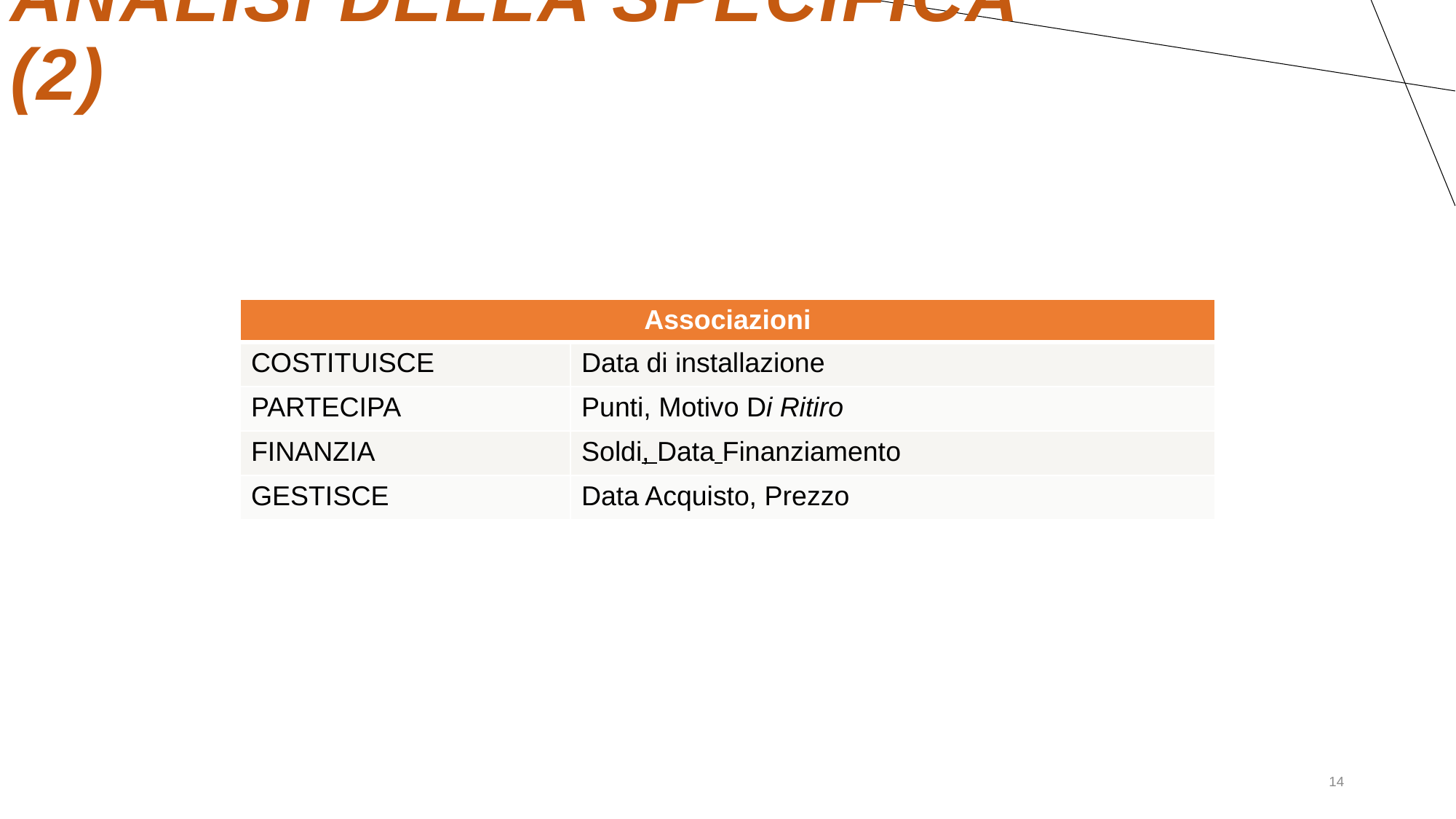

Analisi della specifica (2)
| Associazioni |  |
| --- | --- |
| COSTITUISCE | Data di installazione |
| PARTECIPA | Punti, Motivo Di Ritiro |
| FINANZIA | Soldi, Data Finanziamento |
| GESTISCE | Data Acquisto, Prezzo |
14